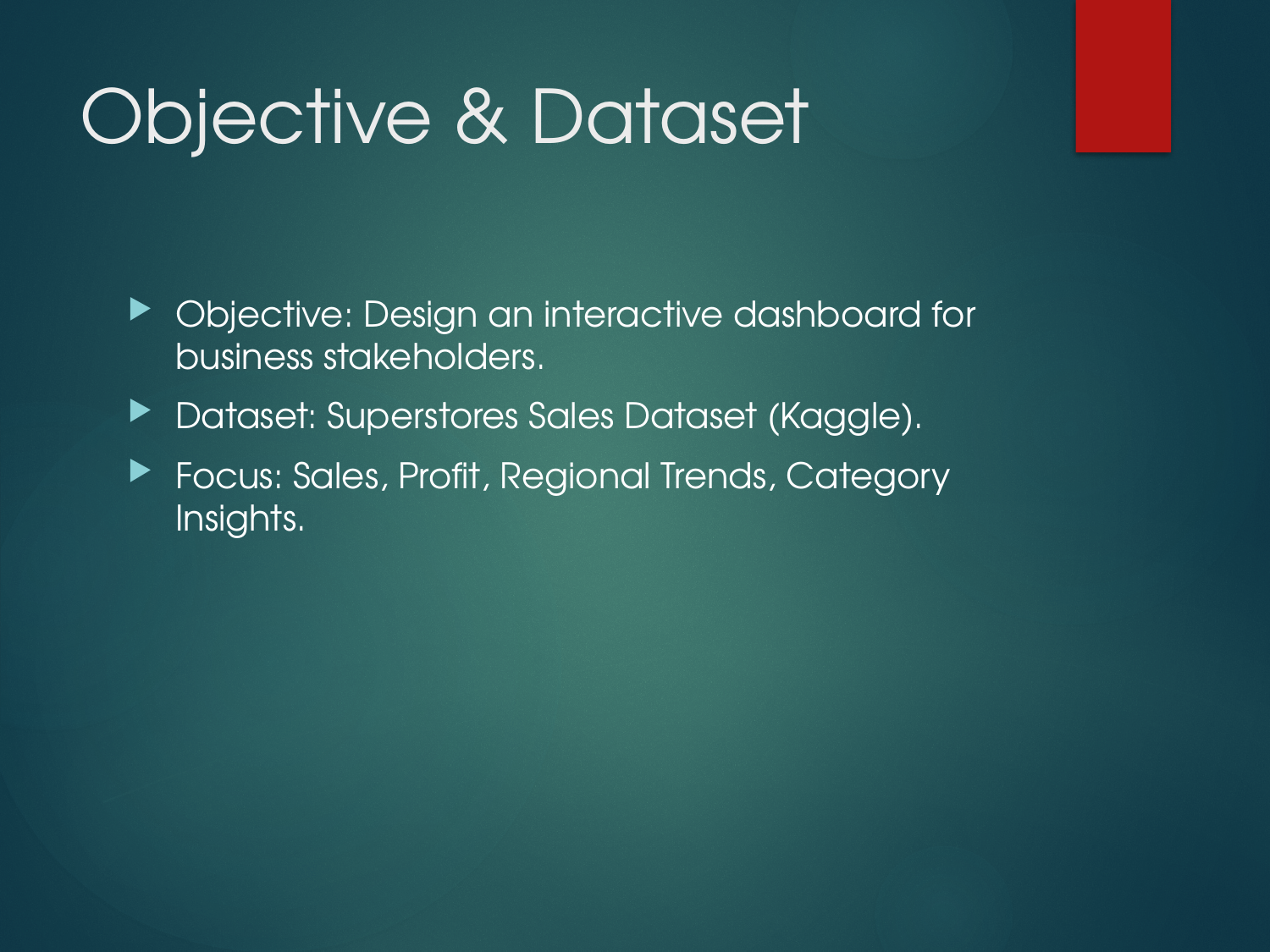

# Objective & Dataset
Objective: Design an interactive dashboard for business stakeholders.
Dataset: Superstores Sales Dataset (Kaggle).
Focus: Sales, Profit, Regional Trends, Category Insights.